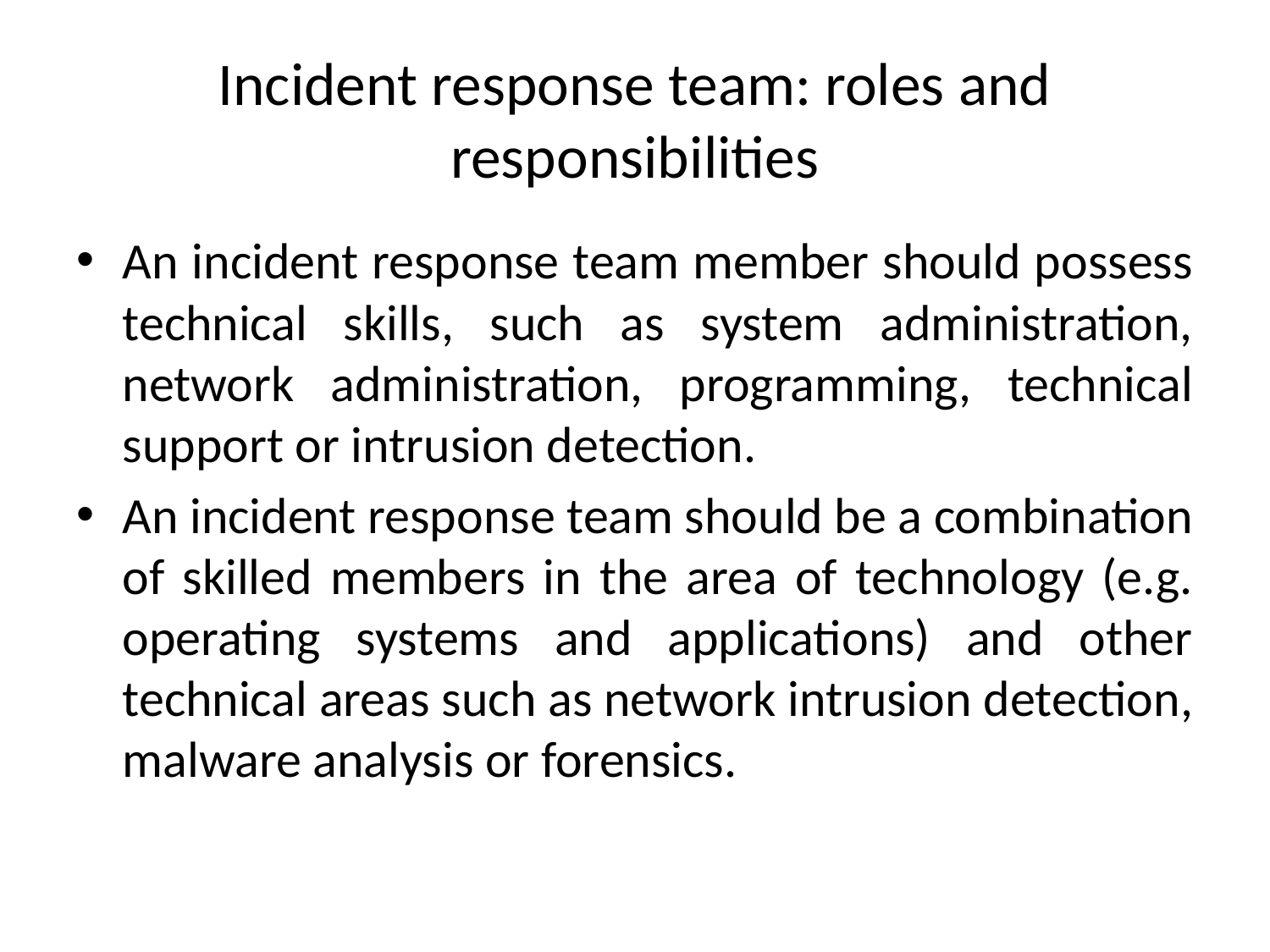

# Incident response team: roles and responsibilities
An incident response team member should possess technical skills, such as system administration, network administration, programming, technical support or intrusion detection.
An incident response team should be a combination of skilled members in the area of technology (e.g. operating systems and applications) and other technical areas such as network intrusion detection, malware analysis or forensics.